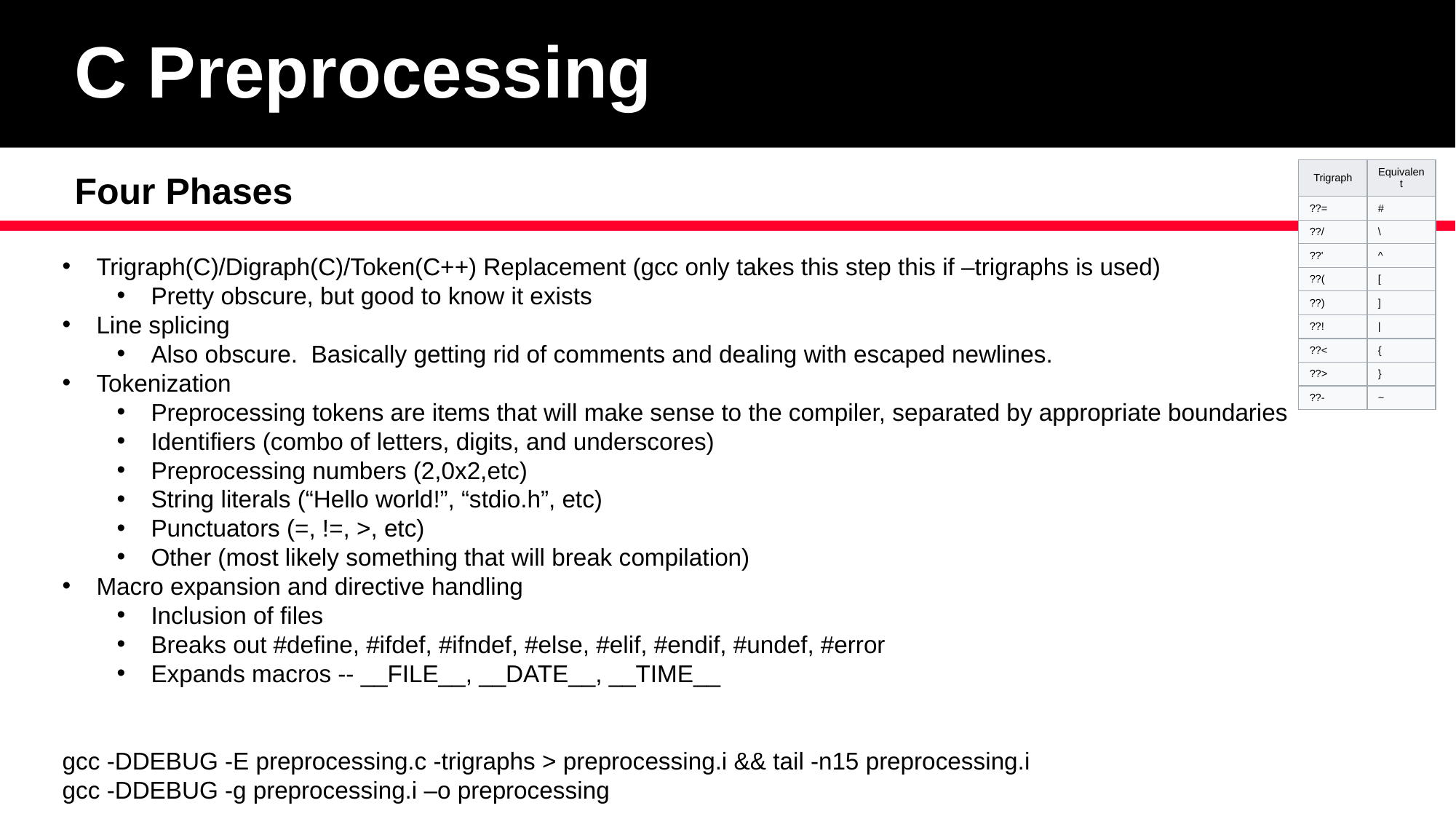

# C Preprocessing
| Trigraph | Equivalent |
| --- | --- |
| ??= | # |
| ??/ | \ |
| ??' | ^ |
| ??( | [ |
| ??) | ] |
| ??! | | |
| ??< | { |
| ??> | } |
| ??- | ~ |
Four Phases
Trigraph(C)/Digraph(C)/Token(C++) Replacement (gcc only takes this step this if –trigraphs is used)
Pretty obscure, but good to know it exists
Line splicing
Also obscure.  Basically getting rid of comments and dealing with escaped newlines.
Tokenization
Preprocessing tokens are items that will make sense to the compiler, separated by appropriate boundaries
Identifiers (combo of letters, digits, and underscores)
Preprocessing numbers (2,0x2,etc)
String literals (“Hello world!”, “stdio.h”, etc)
Punctuators (=, !=, >, etc)
Other (most likely something that will break compilation)
Macro expansion and directive handling
Inclusion of files
Breaks out #define, #ifdef, #ifndef, #else, #elif, #endif, #undef, #error
Expands macros -- __FILE__, __DATE__, __TIME__

gcc -DDEBUG -E preprocessing.c -trigraphs > preprocessing.i && tail -n15 preprocessing.i
gcc -DDEBUG -g preprocessing.i –o preprocessing